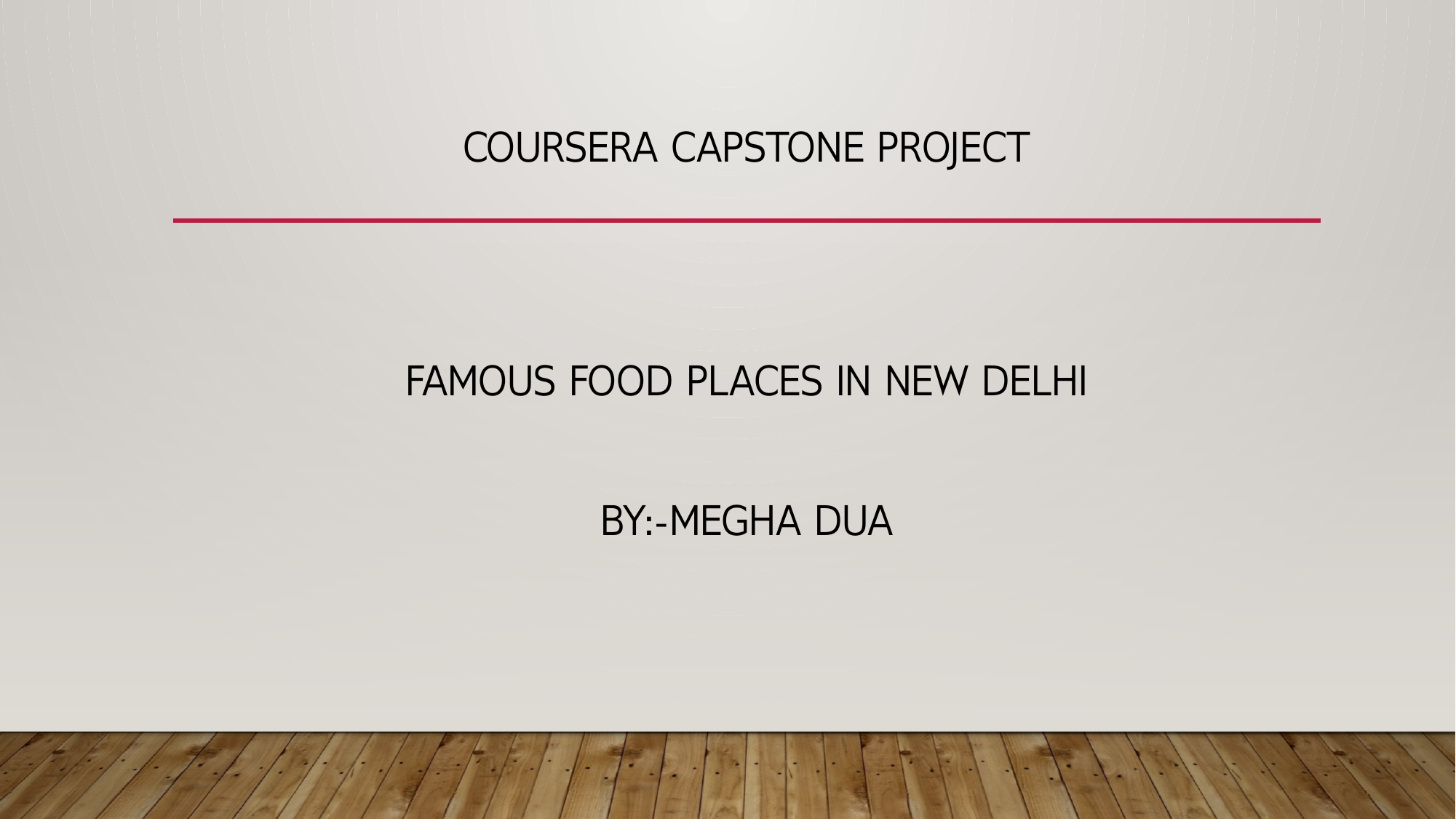

# Coursera Capstone Project Famous Food Places In NEW Delhi By:-Megha Dua